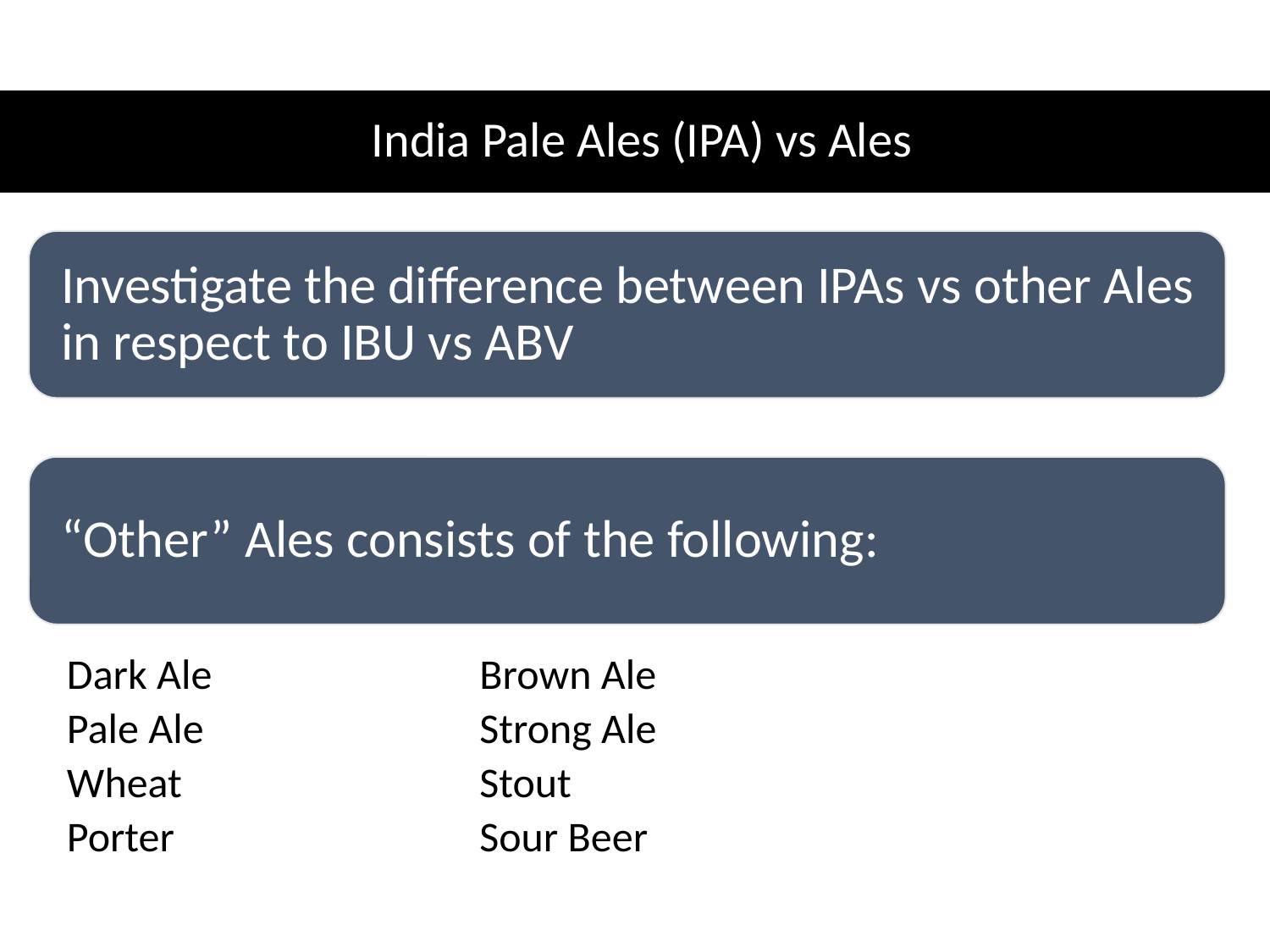

# India Pale Ales (IPA) vs Ales

Investigate the difference between IPAs vs other Ales in respect to IBU vs ABV

“Other” Ales consists of the following:
Dark Ale			Brown Ale
Pale Ale			Strong Ale
Wheat 			Stout
Porter			Sour Beer